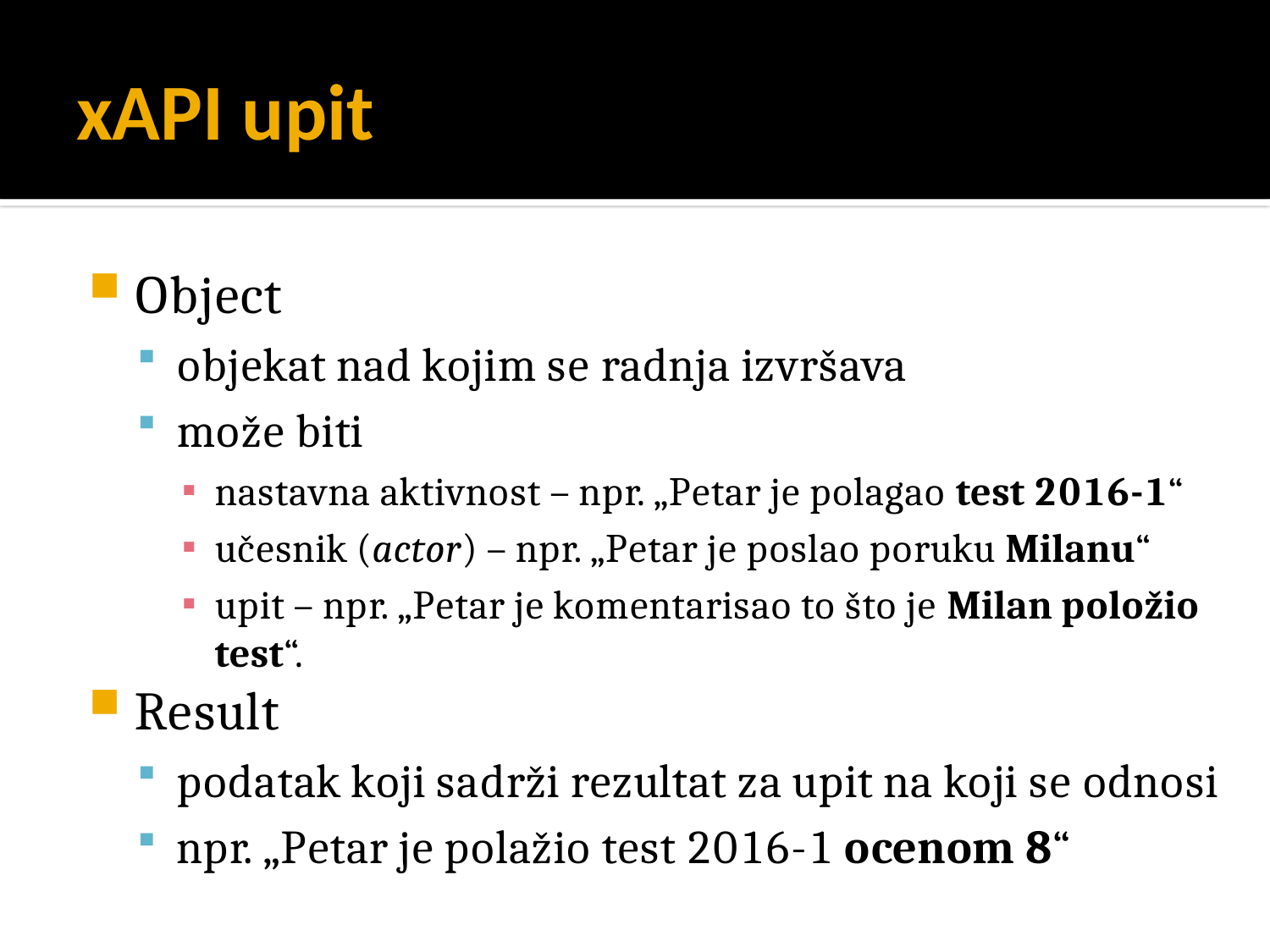

# xAPI upit
Object
objekat nad kojim se radnja izvršava
može biti
nastavna aktivnost – npr. „Petar je polagao test 2016-1“
učesnik (actor) – npr. „Petar je poslao poruku Milanu“
upit – npr. „Petar je komentarisao to što je Milan položio test“.
Result
podatak koji sadrži rezultat za upit na koji se odnosi
npr. „Petar je polažio test 2016-1 ocenom 8“